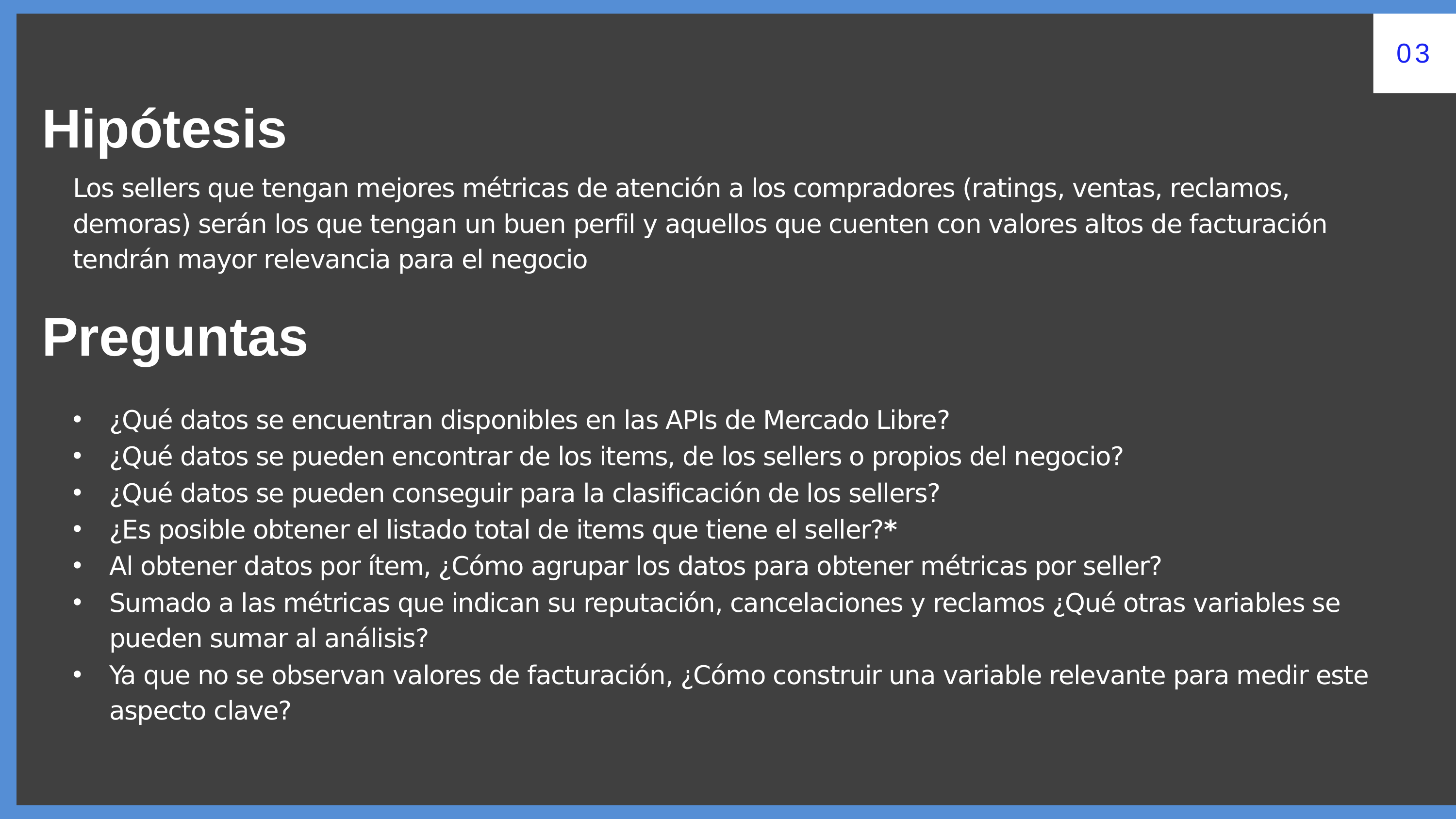

03
Hipótesis
Los sellers que tengan mejores métricas de atención a los compradores (ratings, ventas, reclamos, demoras) serán los que tengan un buen perfil y aquellos que cuenten con valores altos de facturación tendrán mayor relevancia para el negocio
Preguntas
¿Qué datos se encuentran disponibles en las APIs de Mercado Libre?
¿Qué datos se pueden encontrar de los items, de los sellers o propios del negocio?
¿Qué datos se pueden conseguir para la clasificación de los sellers?
¿Es posible obtener el listado total de items que tiene el seller?*
Al obtener datos por ítem, ¿Cómo agrupar los datos para obtener métricas por seller?
Sumado a las métricas que indican su reputación, cancelaciones y reclamos ¿Qué otras variables se pueden sumar al análisis?
Ya que no se observan valores de facturación, ¿Cómo construir una variable relevante para medir este aspecto clave?